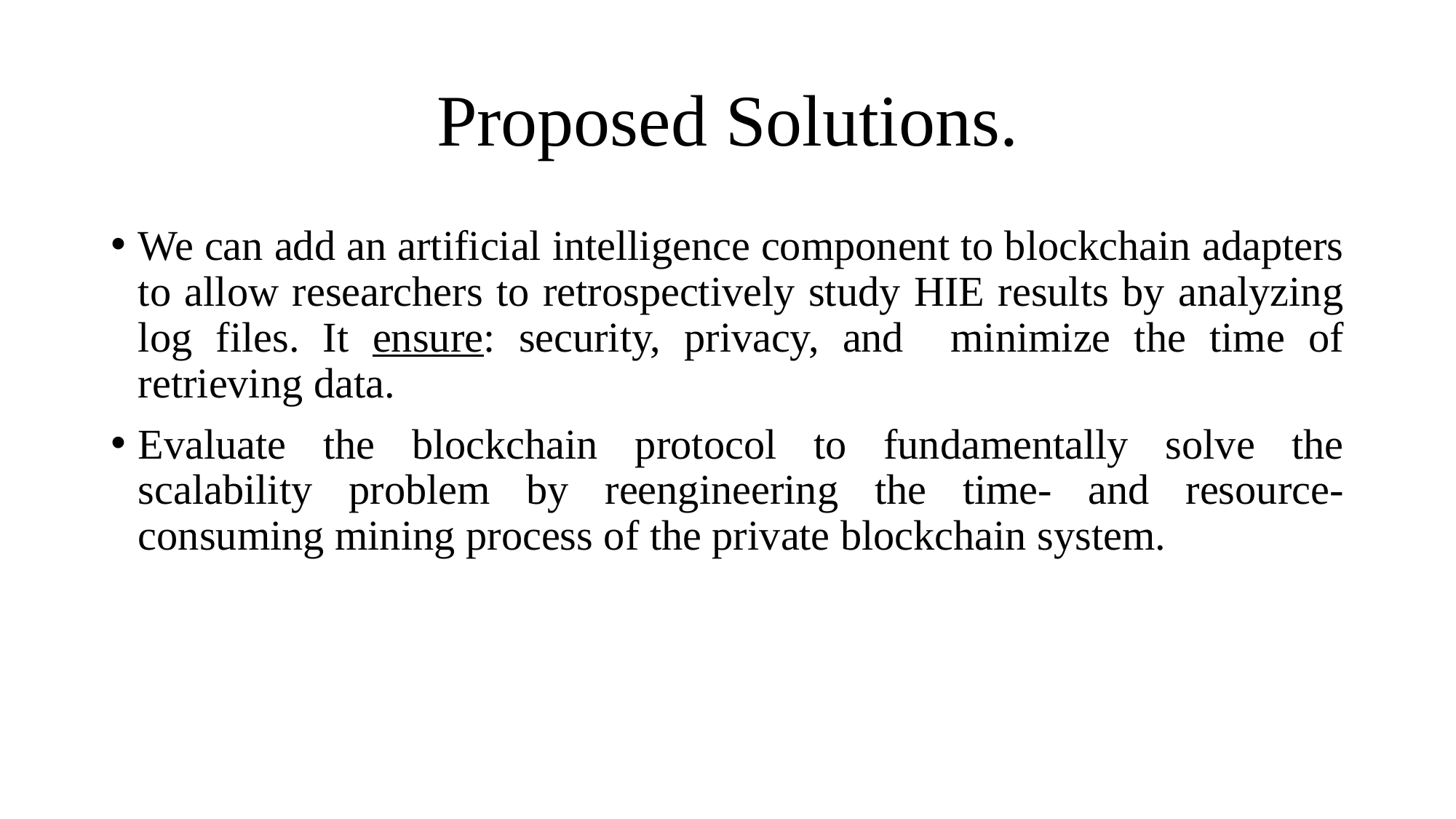

# Proposed Solutions.
We can add an artificial intelligence component to blockchain adapters to allow researchers to retrospectively study HIE results by analyzing log files. It ensure: security, privacy, and  minimize the time of retrieving data.
Evaluate the blockchain protocol to fundamentally solve the scalability problem by reengineering the time- and resource-consuming mining process of the private blockchain system.